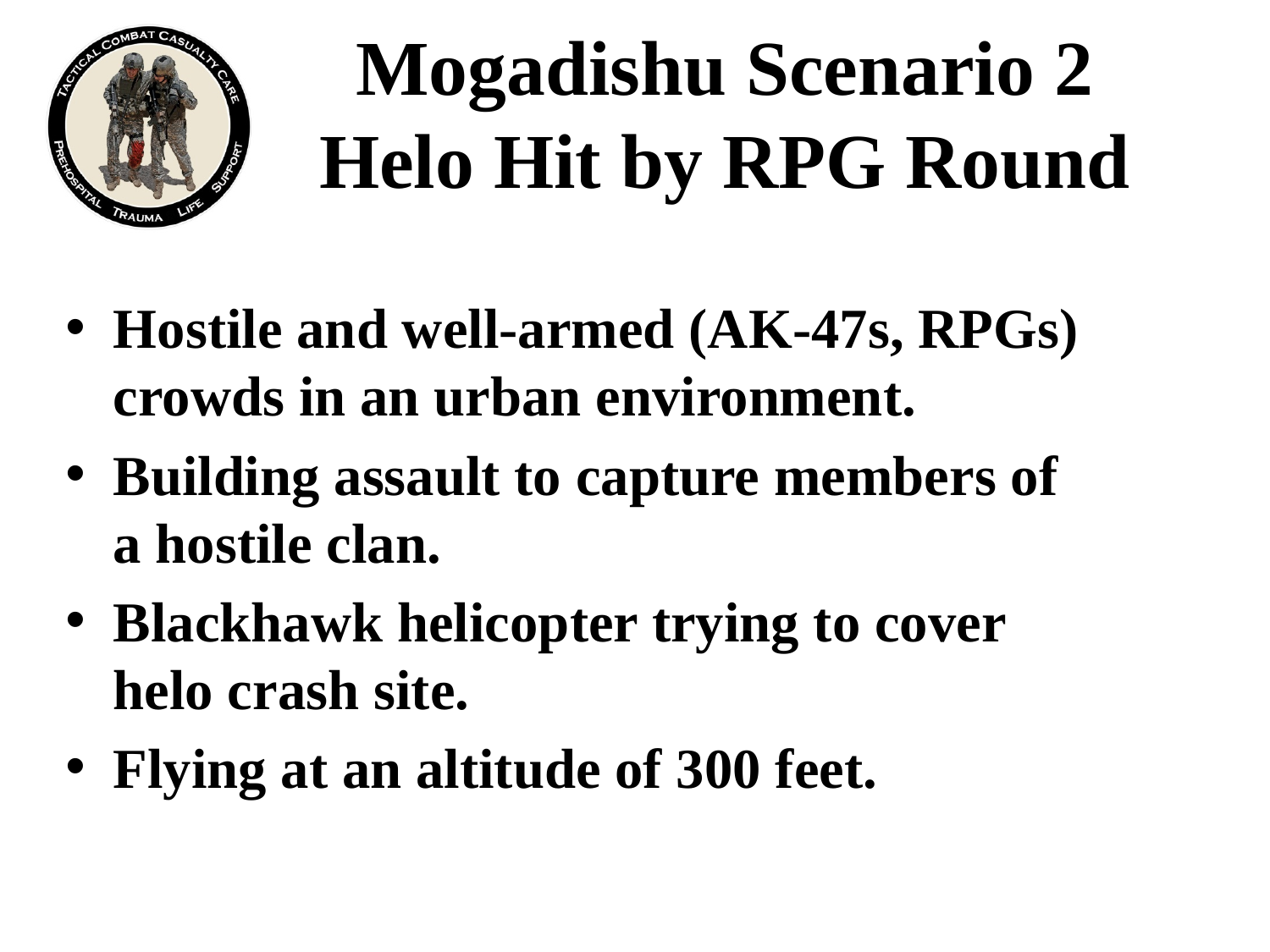

# Mogadishu Scenario 2 Helo Hit by RPG Round
Hostile and well-armed (AK-47s, RPGs) crowds in an urban environment.
Building assault to capture members of a hostile clan.
Blackhawk helicopter trying to cover helo crash site.
Flying at an altitude of 300 feet.